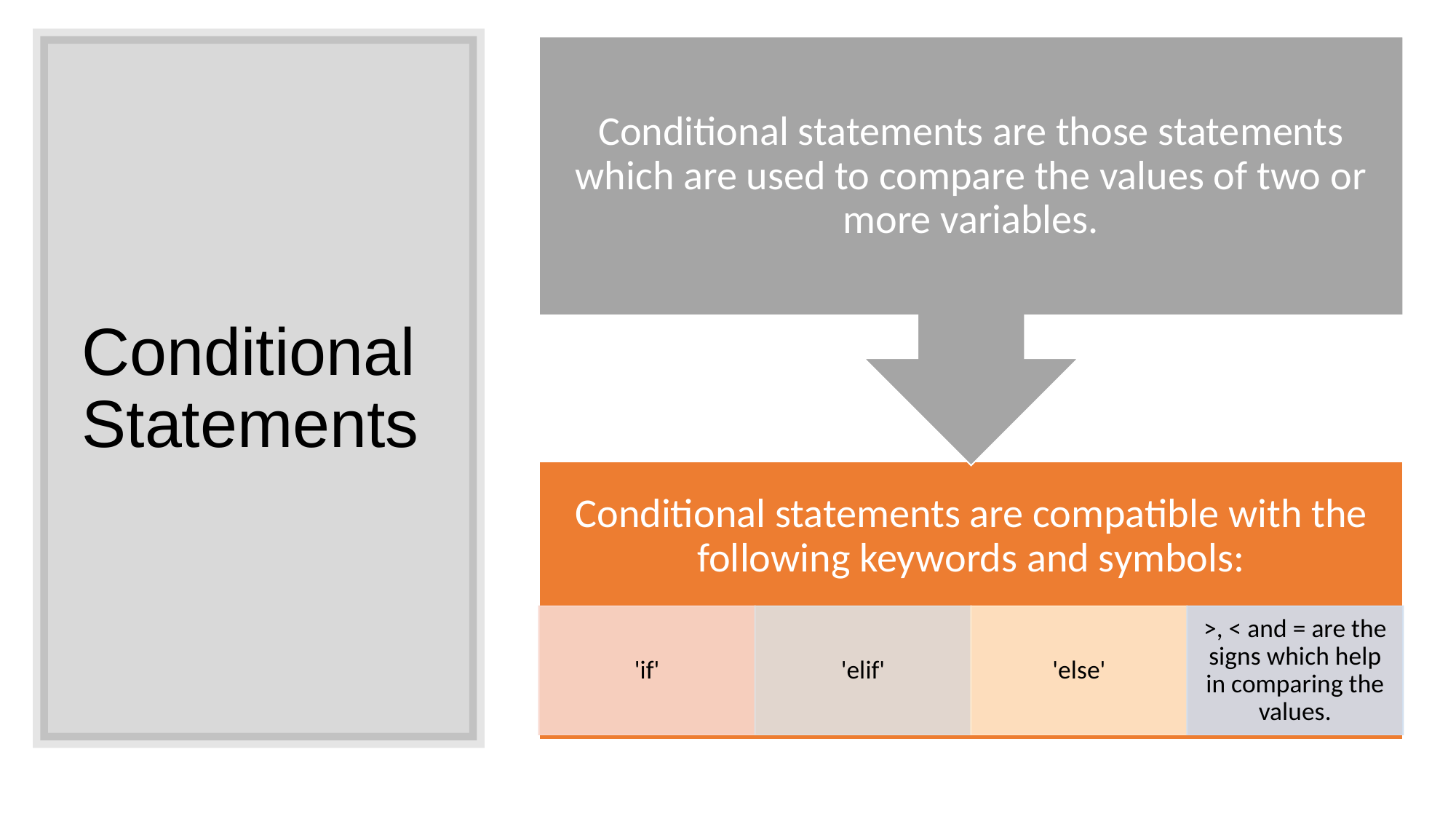

Conditional statements are compatible with the following keywords and symbols:
'if'
'elif'
'else'
>, < and = are the signs which help in comparing the values.
Conditional statements are those statements which are used to compare the values of two or more variables.
# Conditional Statements